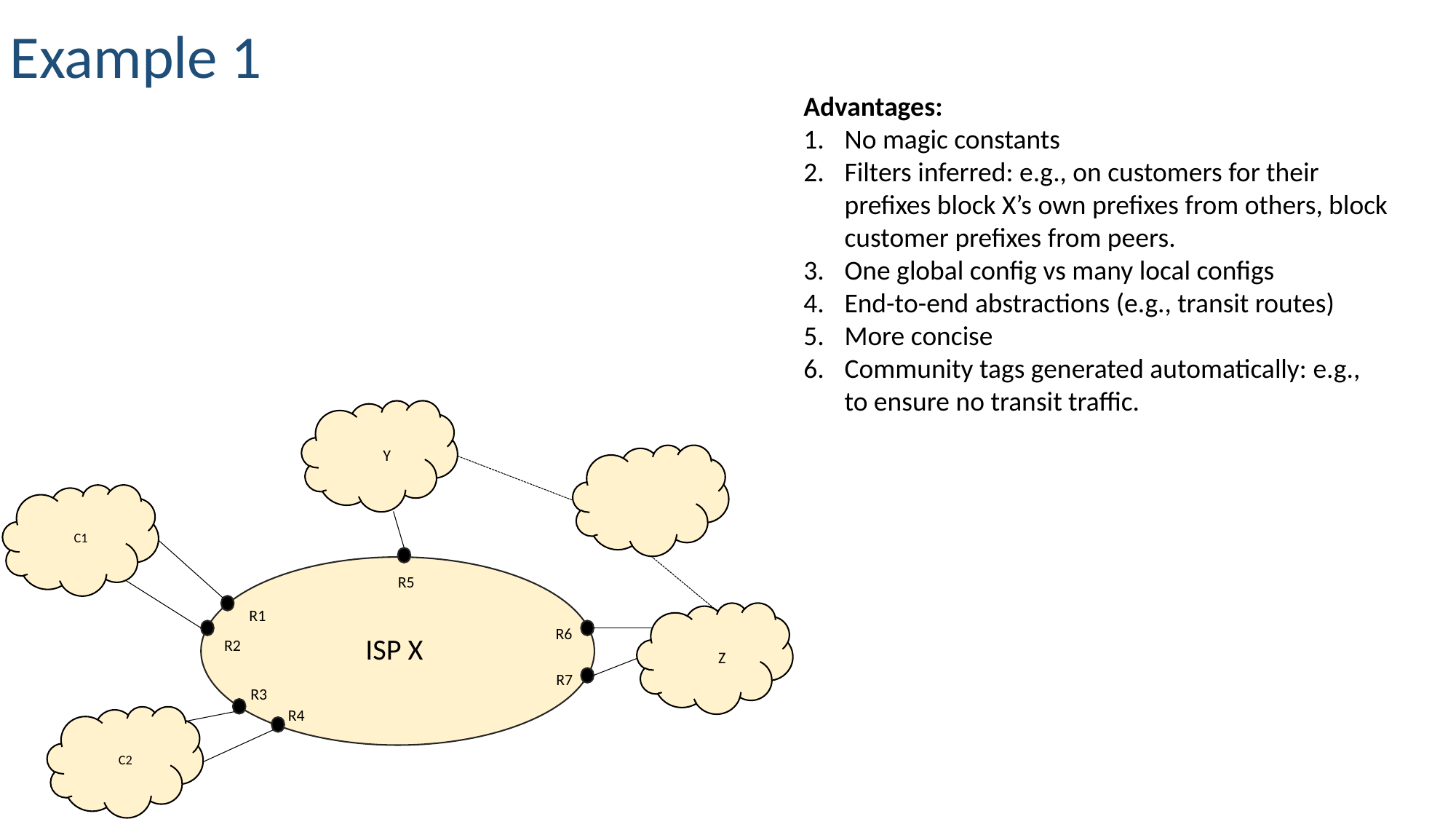

Example 1
Advantages:
No magic constants
Filters inferred: e.g., on customers for their prefixes block X’s own prefixes from others, block customer prefixes from peers.
One global config vs many local configs
End-to-end abstractions (e.g., transit routes)
More concise
Community tags generated automatically: e.g., to ensure no transit traffic.

Y

C1

ISP X

Z

C2
R5
R1
R6
R2
R7
R3
R4